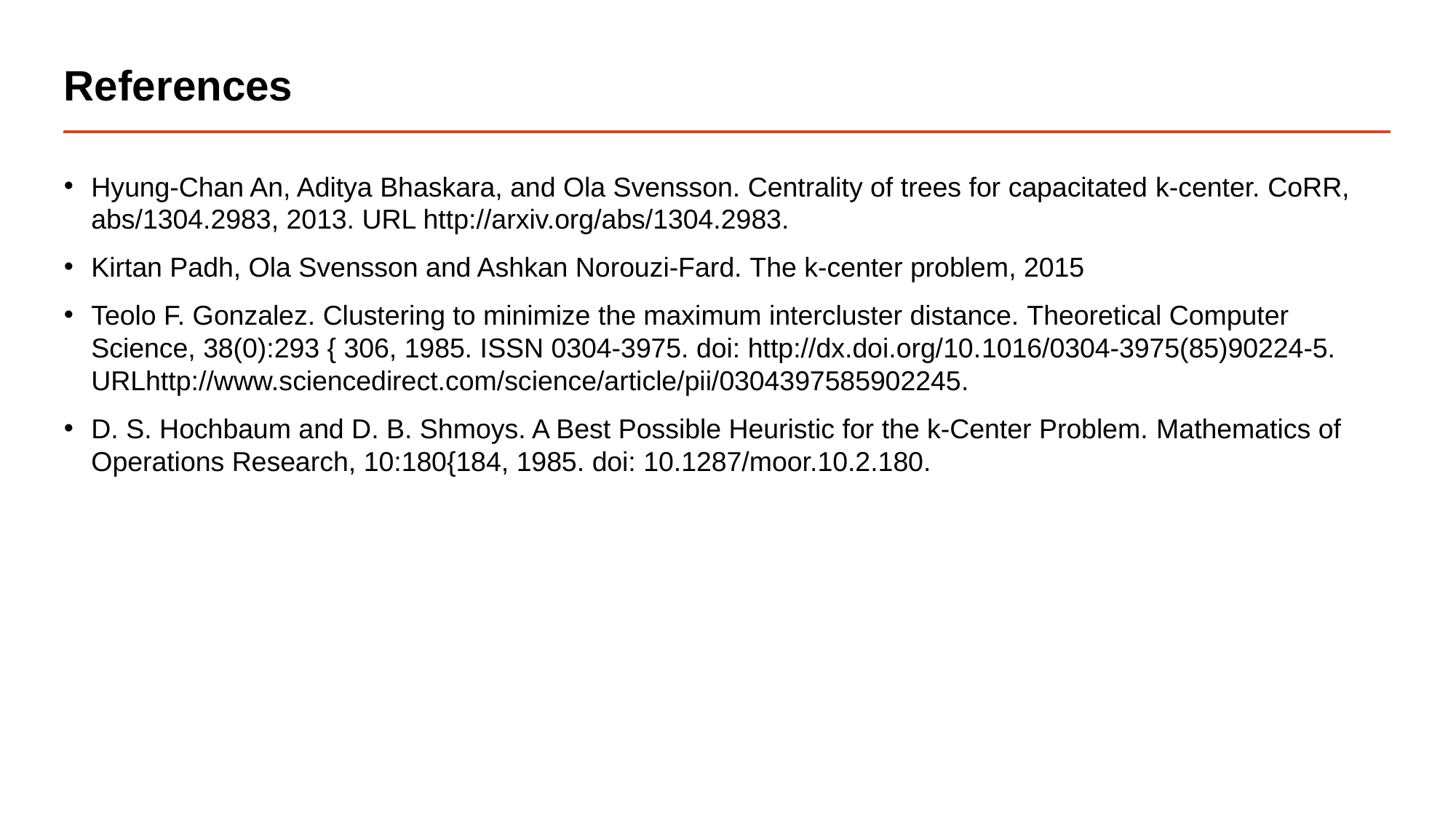

# References
Hyung-Chan An, Aditya Bhaskara, and Ola Svensson. Centrality of trees for capacitated k-center. CoRR, abs/1304.2983, 2013. URL http://arxiv.org/abs/1304.2983.
Kirtan Padh, Ola Svensson and Ashkan Norouzi-Fard. The k-center problem, 2015
Teolo F. Gonzalez. Clustering to minimize the maximum intercluster distance. Theoretical Computer Science, 38(0):293 { 306, 1985. ISSN 0304-3975. doi: http://dx.doi.org/10.1016/0304-3975(85)90224-5. URLhttp://www.sciencedirect.com/science/article/pii/0304397585902245.
D. S. Hochbaum and D. B. Shmoys. A Best Possible Heuristic for the k-Center Problem. Mathematics of Operations Research, 10:180{184, 1985. doi: 10.1287/moor.10.2.180.